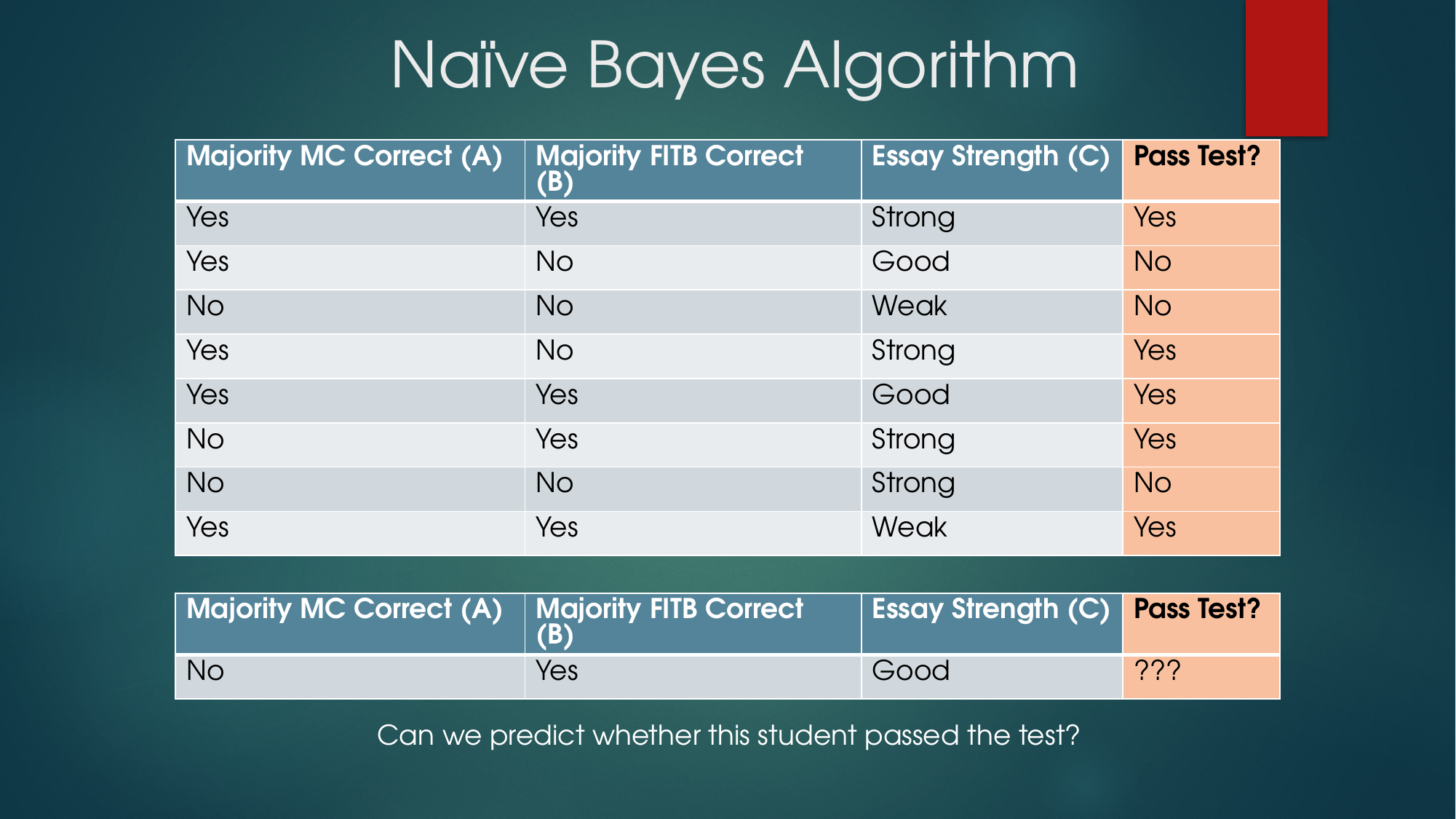

# Naïve Bayes Algorithm
| Majority MC Correct (A) | Majority FITB Correct (B) | Essay Strength (C) | Pass Test? |
| --- | --- | --- | --- |
| Yes | Yes | Strong | Yes |
| Yes | No | Good | No |
| No | No | Weak | No |
| Yes | No | Strong | Yes |
| Yes | Yes | Good | Yes |
| No | Yes | Strong | Yes |
| No | No | Strong | No |
| Yes | Yes | Weak | Yes |
| Majority MC Correct (A) | Majority FITB Correct (B) | Essay Strength (C) | Pass Test? |
| --- | --- | --- | --- |
| No | Yes | Good | ??? |
Can we predict whether this student passed the test?